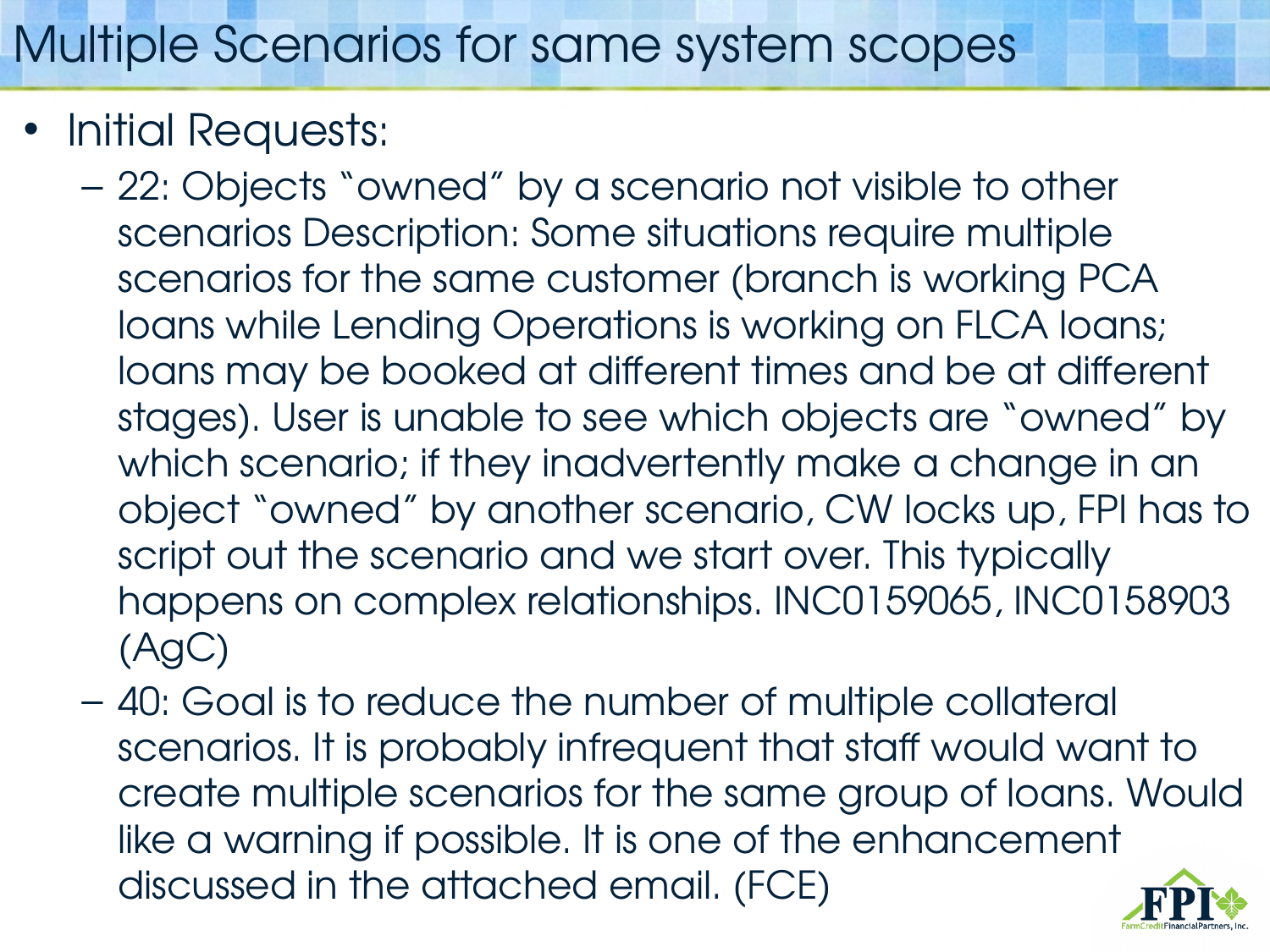

# Multiple Scenarios for same system scopes
Initial Requests:
22: Objects “owned” by a scenario not visible to other scenarios Description: Some situations require multiple scenarios for the same customer (branch is working PCA loans while Lending Operations is working on FLCA loans; loans may be booked at different times and be at different stages). User is unable to see which objects are “owned” by which scenario; if they inadvertently make a change in an object “owned” by another scenario, CW locks up, FPI has to script out the scenario and we start over. This typically happens on complex relationships. INC0159065, INC0158903 (AgC)
40: Goal is to reduce the number of multiple collateral scenarios. It is probably infrequent that staff would want to create multiple scenarios for the same group of loans. Would like a warning if possible. It is one of the enhancement discussed in the attached email. (FCE)